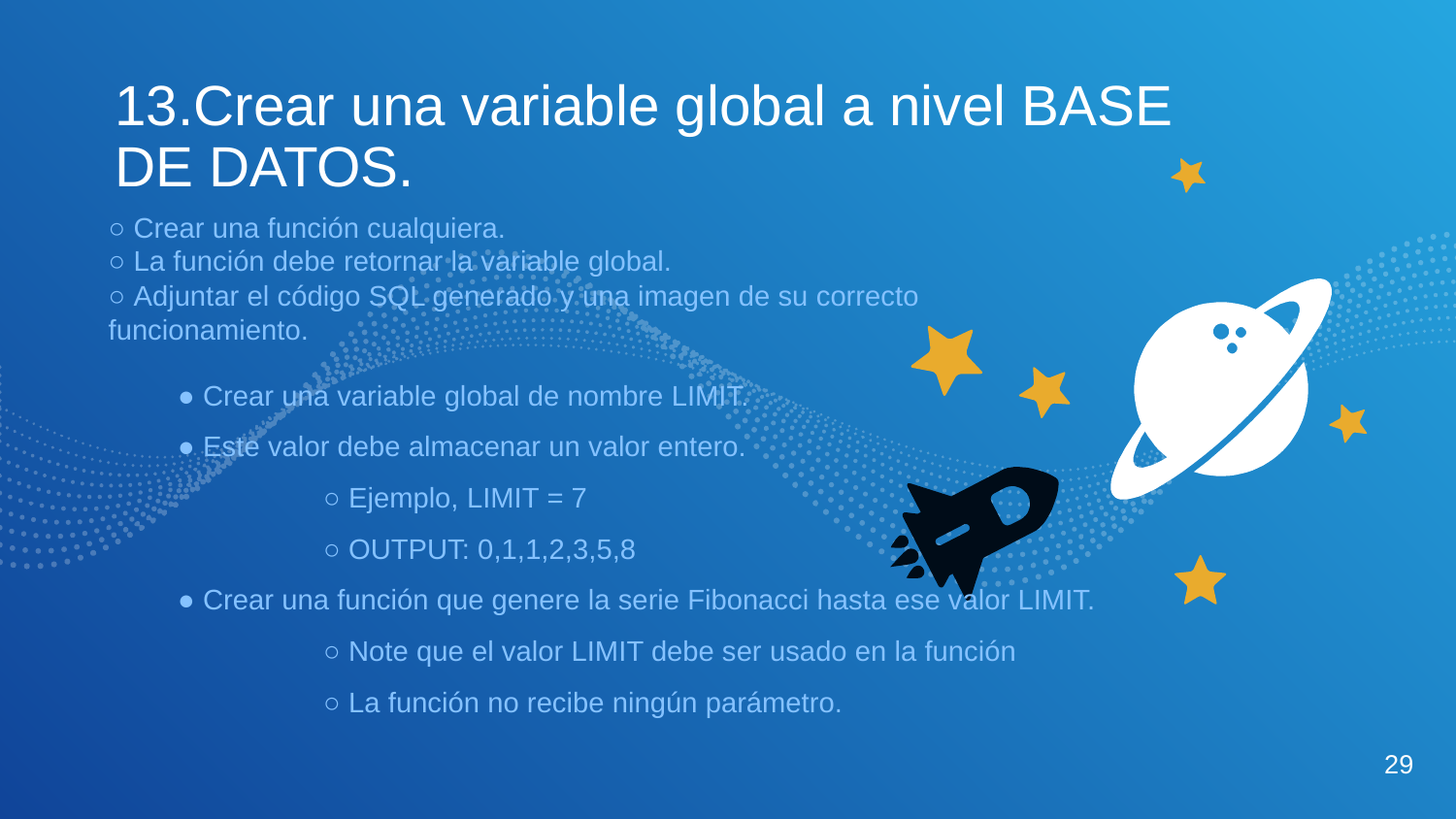

13.Crear una variable global a nivel BASE DE DATOS.

○ Crear una función cualquiera.
○ La función debe retornar la variable global.
○ Adjuntar el código SQL generado y una imagen de su correcto funcionamiento.

● Crear una variable global de nombre LIMIT.
● Este valor debe almacenar un valor entero.
	○ Ejemplo, LIMIT = 7
	○ OUTPUT: 0,1,1,2,3,5,8
● Crear una función que genere la serie Fibonacci hasta ese valor LIMIT.
	○ Note que el valor LIMIT debe ser usado en la función
	○ La función no recibe ningún parámetro.

29